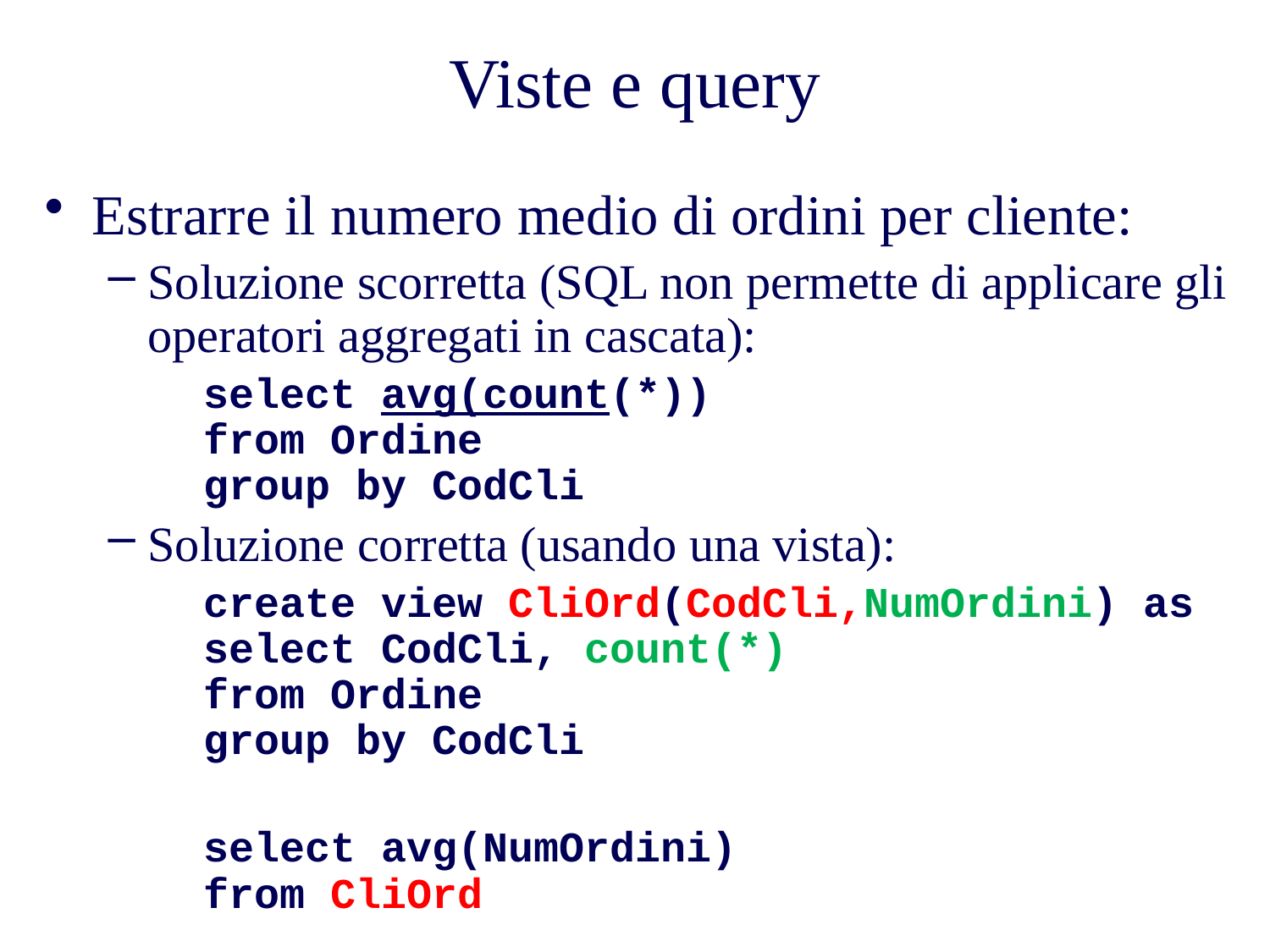

# Viste e query
Estrarre il numero medio di ordini per cliente:
Soluzione scorretta (SQL non permette di applicare gli operatori aggregati in cascata):
	select avg(count(*))
from Ordine
group by CodCli
Soluzione corretta (usando una vista):
	create view CliOrd(CodCli,NumOrdini) as
select CodCli, count(*)
from Ordine
group by CodCli

	select avg(NumOrdini)
from CliOrd